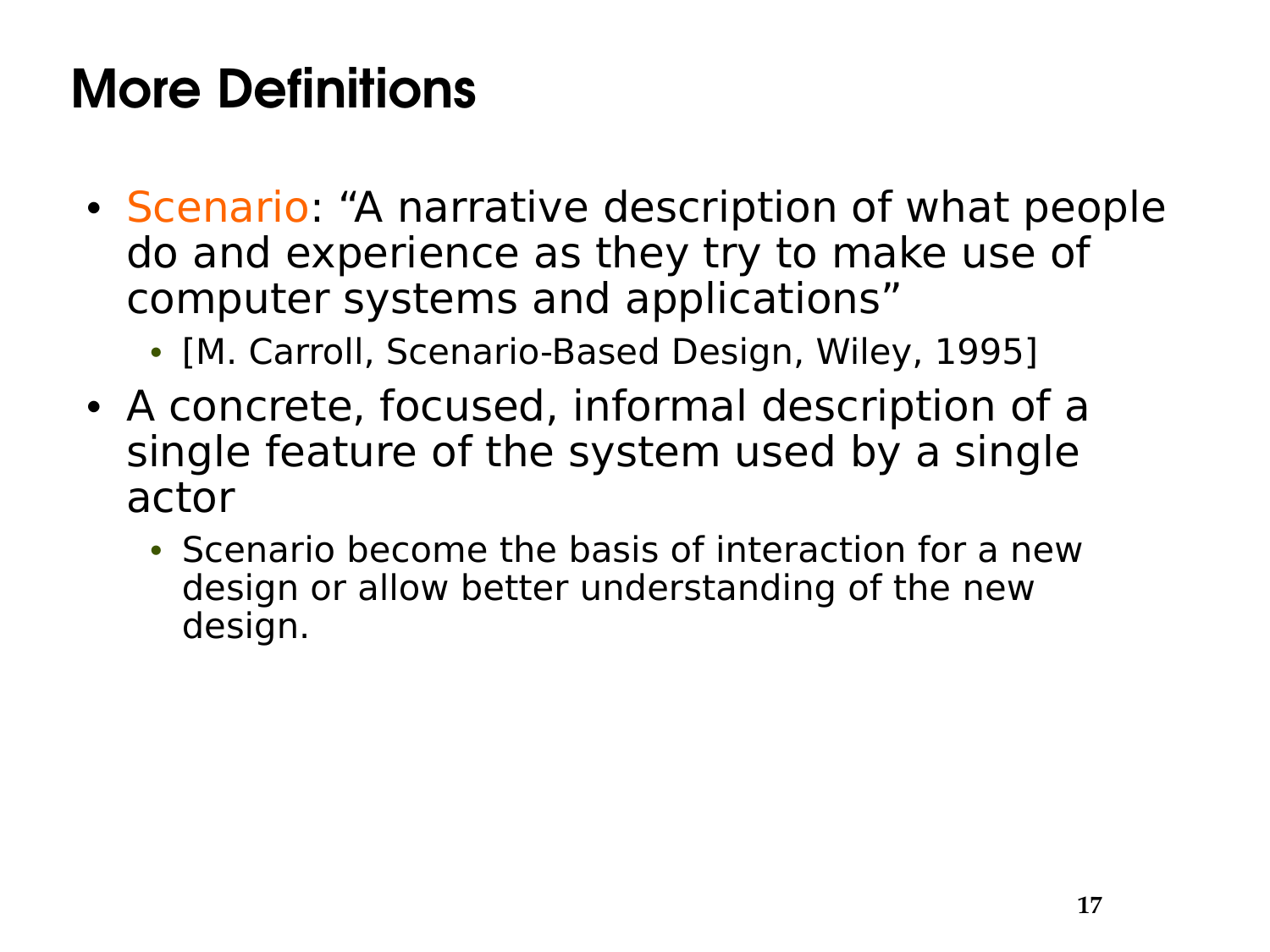

# More Definitions
Scenario: “A narrative description of what people do and experience as they try to make use of computer systems and applications”
[M. Carroll, Scenario-Based Design, Wiley, 1995]
A concrete, focused, informal description of a single feature of the system used by a single actor
Scenario become the basis of interaction for a new design or allow better understanding of the new design.